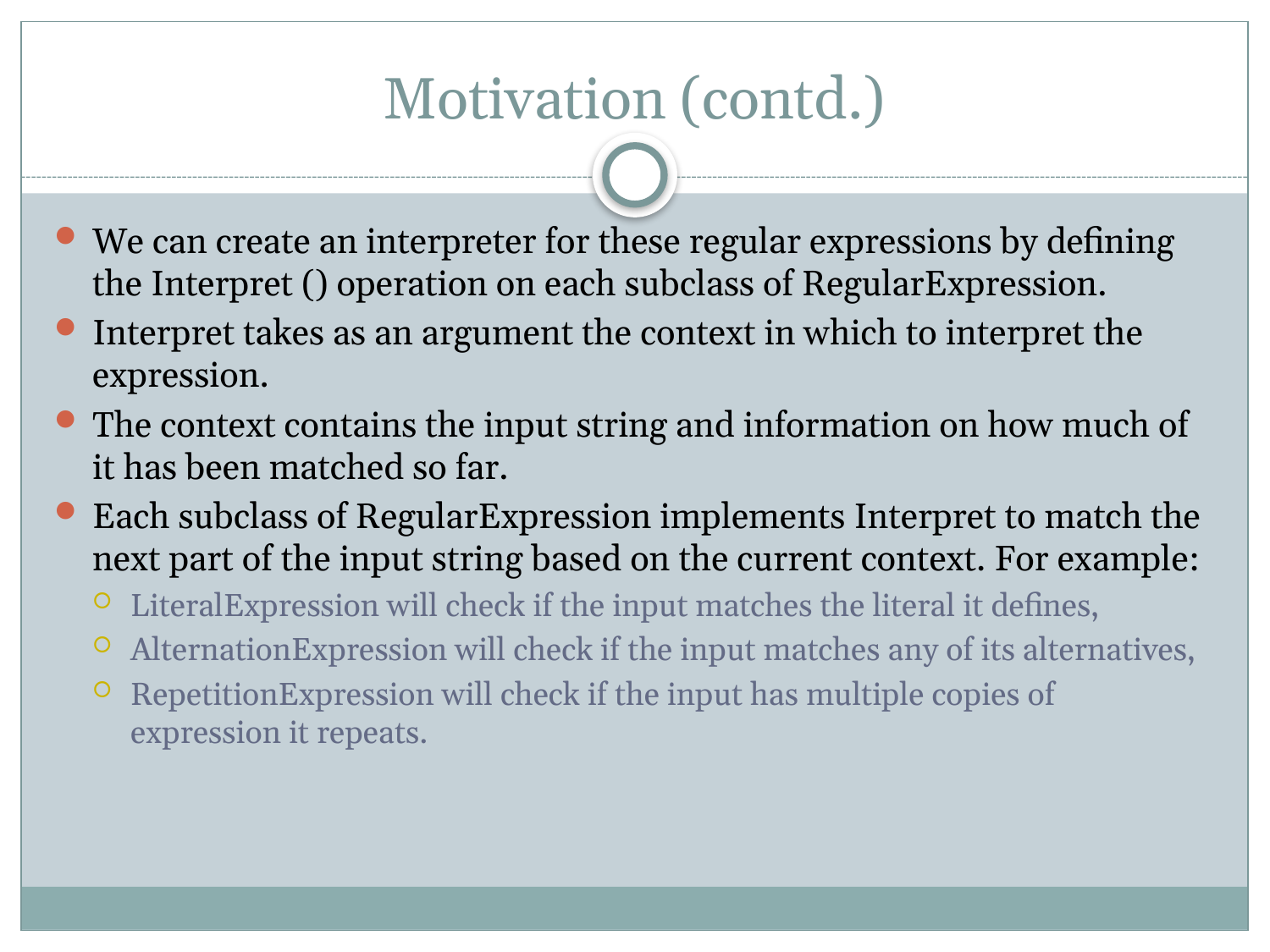

# Motivation (contd.)
We can create an interpreter for these regular expressions by defining the Interpret () operation on each subclass of RegularExpression.
Interpret takes as an argument the context in which to interpret the expression.
The context contains the input string and information on how much of it has been matched so far.
Each subclass of RegularExpression implements Interpret to match the next part of the input string based on the current context. For example:
LiteralExpression will check if the input matches the literal it defines,
AlternationExpression will check if the input matches any of its alternatives,
RepetitionExpression will check if the input has multiple copies of expression it repeats.